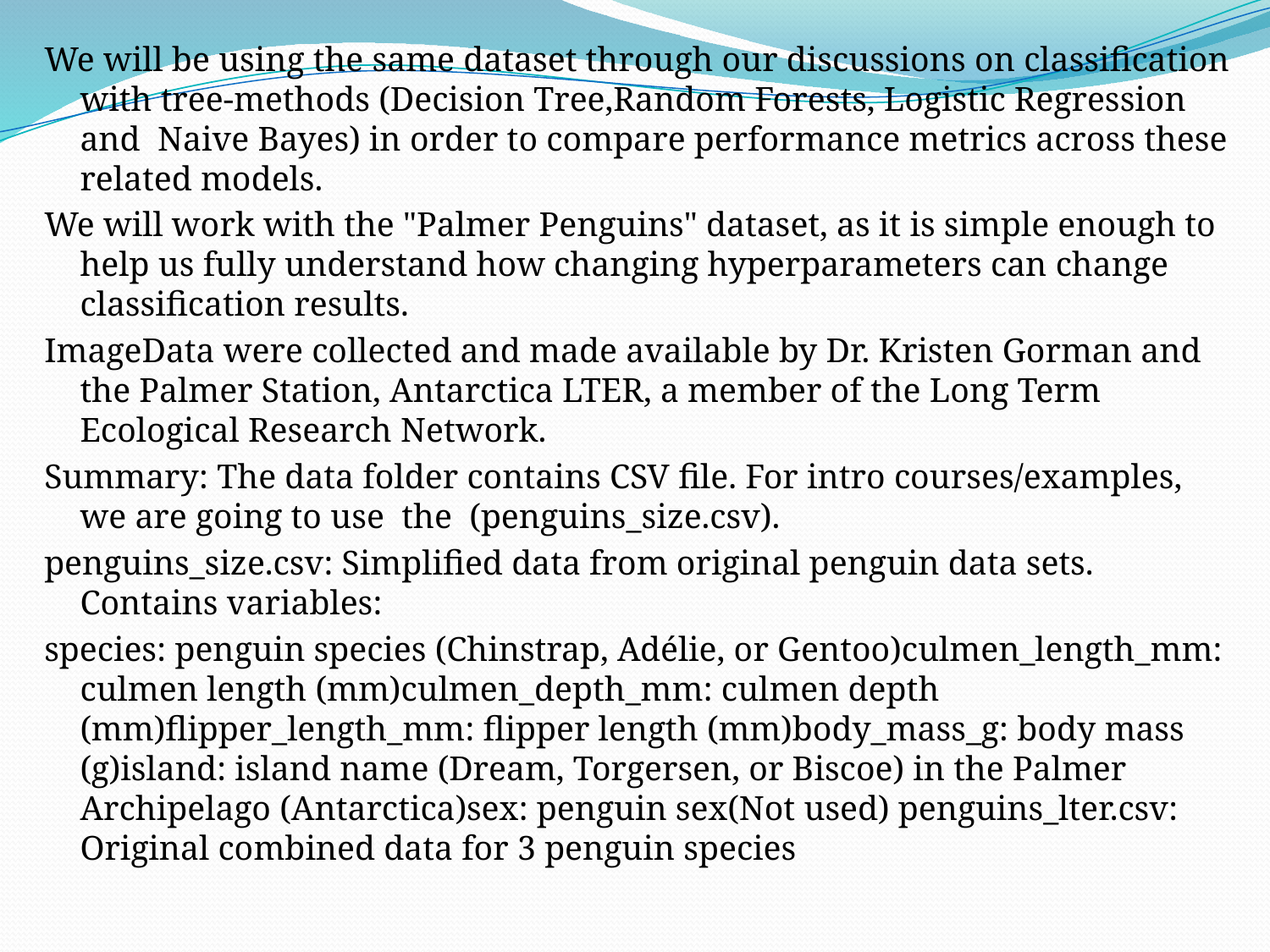

We will be using the same dataset through our discussions on classification with tree-methods (Decision Tree,Random Forests, Logistic Regression and  Naive Bayes) in order to compare performance metrics across these related models.
We will work with the "Palmer Penguins" dataset, as it is simple enough to help us fully understand how changing hyperparameters can change classification results.
ImageData were collected and made available by Dr. Kristen Gorman and the Palmer Station, Antarctica LTER, a member of the Long Term Ecological Research Network.
Summary: The data folder contains CSV file. For intro courses/examples, we are going to use  the  (penguins_size.csv).
penguins_size.csv: Simplified data from original penguin data sets. Contains variables:
species: penguin species (Chinstrap, Adélie, or Gentoo)culmen_length_mm: culmen length (mm)culmen_depth_mm: culmen depth (mm)flipper_length_mm: flipper length (mm)body_mass_g: body mass (g)island: island name (Dream, Torgersen, or Biscoe) in the Palmer Archipelago (Antarctica)sex: penguin sex(Not used) penguins_lter.csv: Original combined data for 3 penguin species